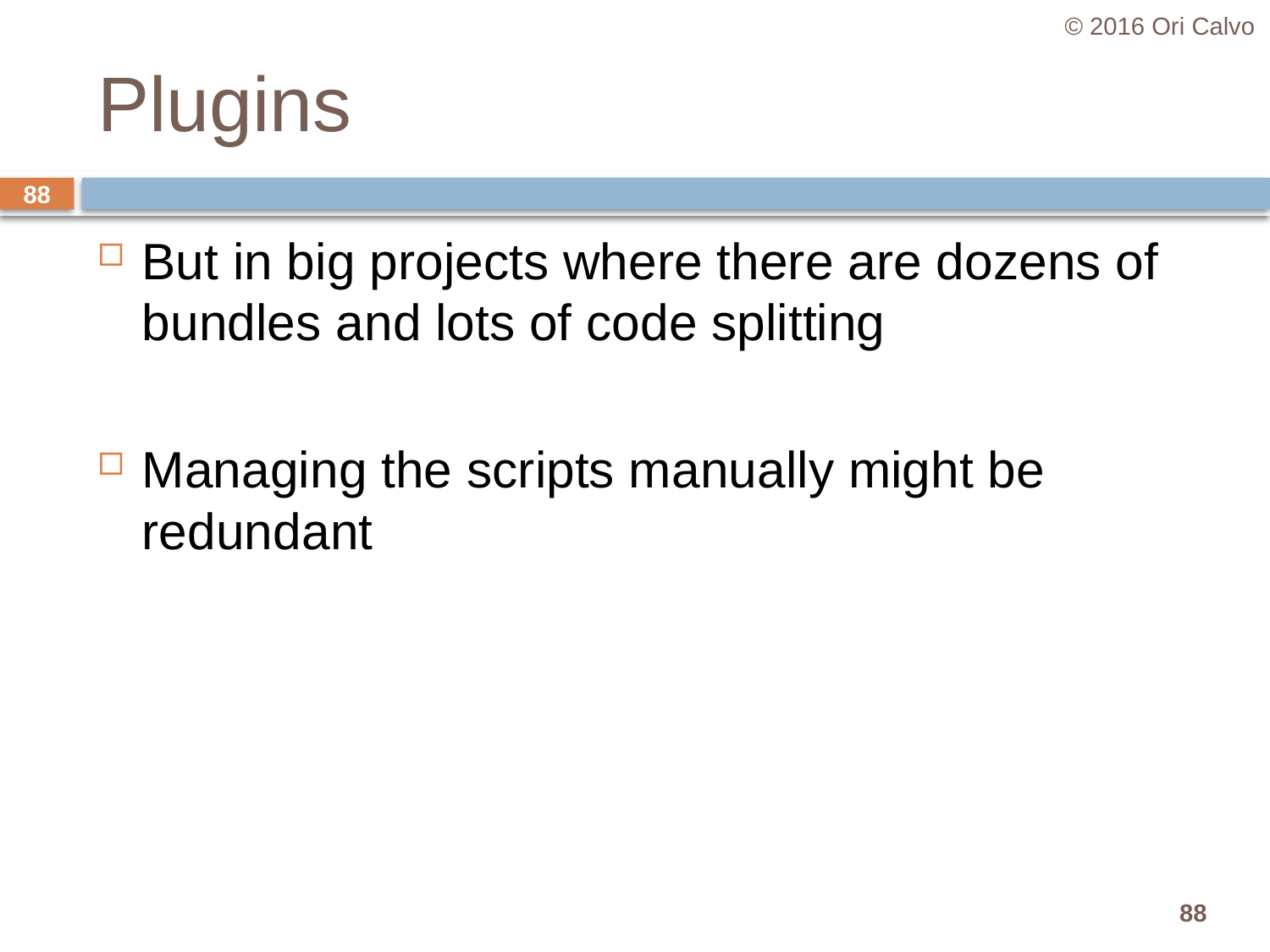

© 2016 Ori Calvo
# Plugins
88
But in big projects where there are dozens of bundles and lots of code splitting

Managing the scripts manually might be redundant